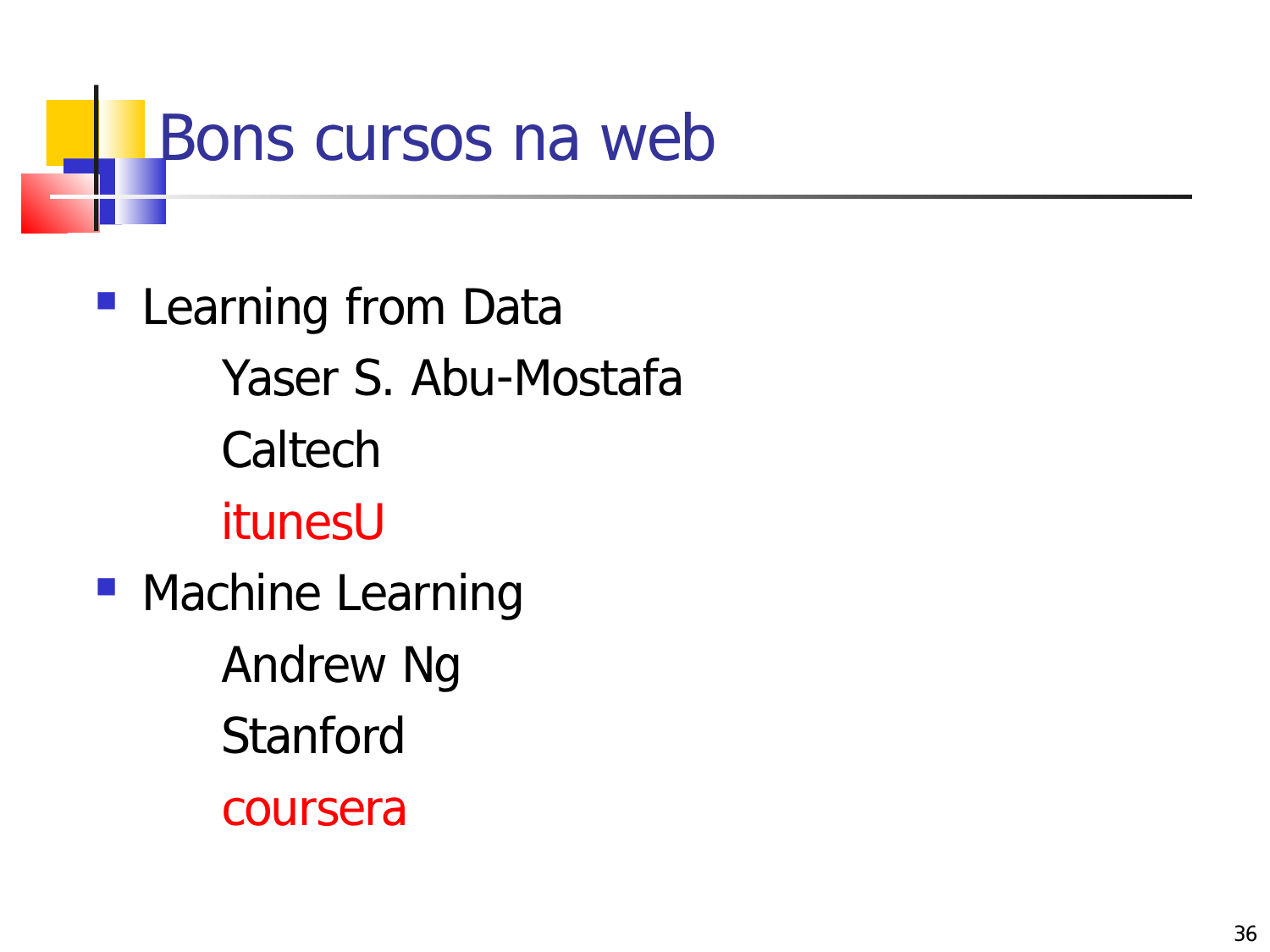

# Bons cursos na web
Learning from Data
	Yaser S. Abu-Mostafa
	Caltech
	itunesU
Machine Learning
	Andrew Ng
	Stanford
	coursera